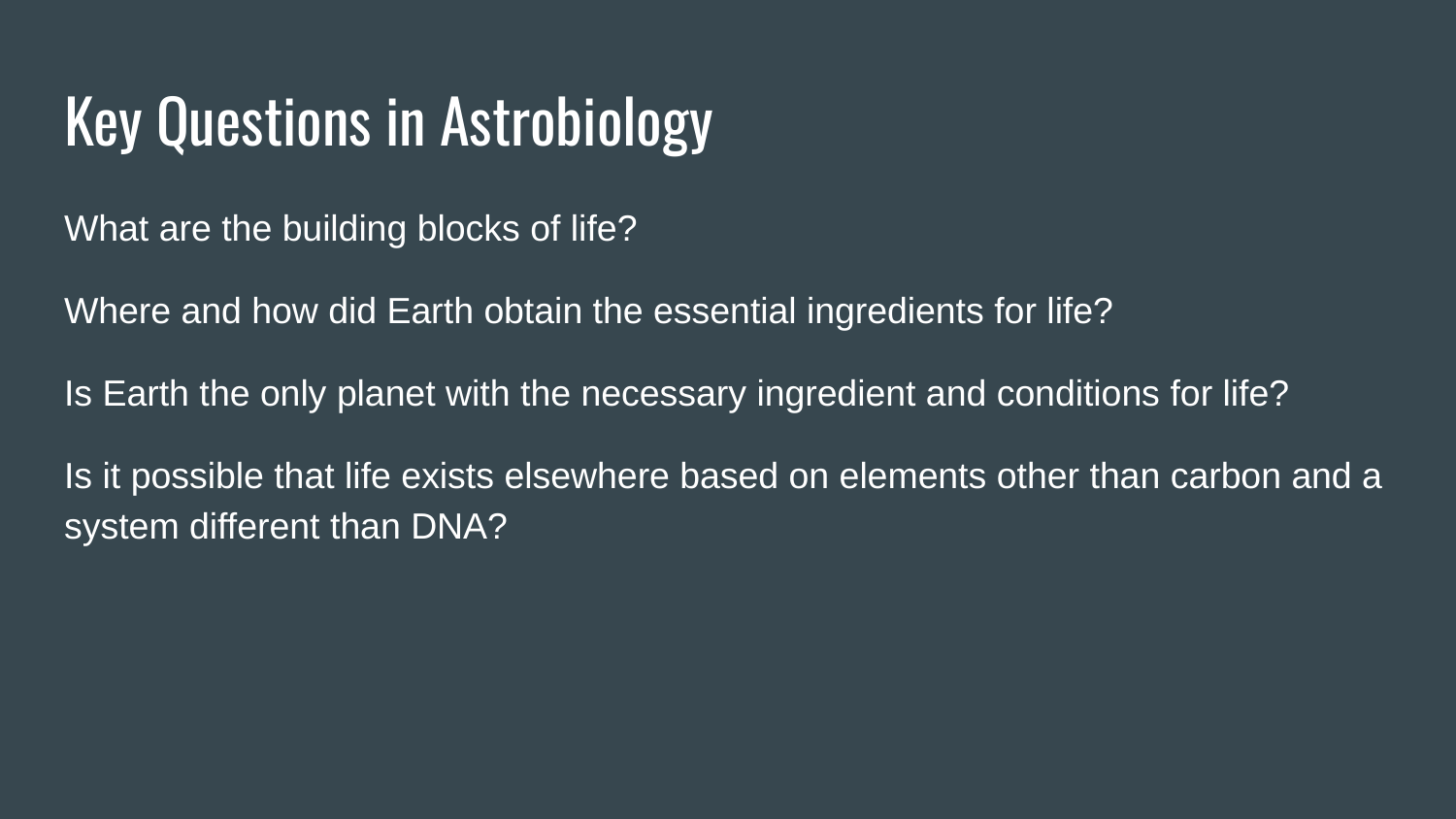

# Key Questions in Astrobiology
What are the building blocks of life?
Where and how did Earth obtain the essential ingredients for life?
Is Earth the only planet with the necessary ingredient and conditions for life?
Is it possible that life exists elsewhere based on elements other than carbon and a system different than DNA?